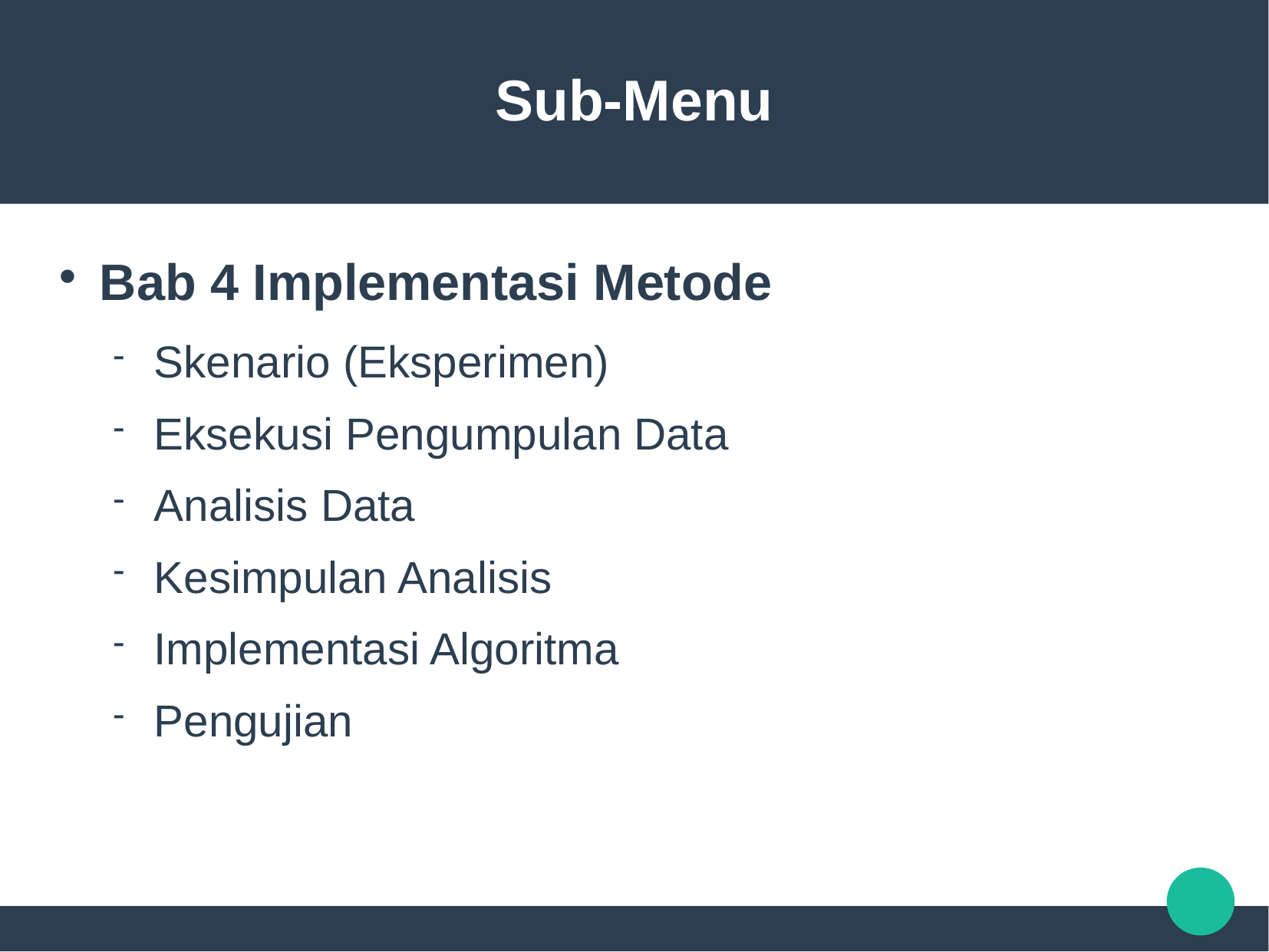

Sub-Menu
Bab 4 Implementasi Metode
Skenario (Eksperimen)
Eksekusi Pengumpulan Data
Analisis Data
Kesimpulan Analisis
Implementasi Algoritma
Pengujian